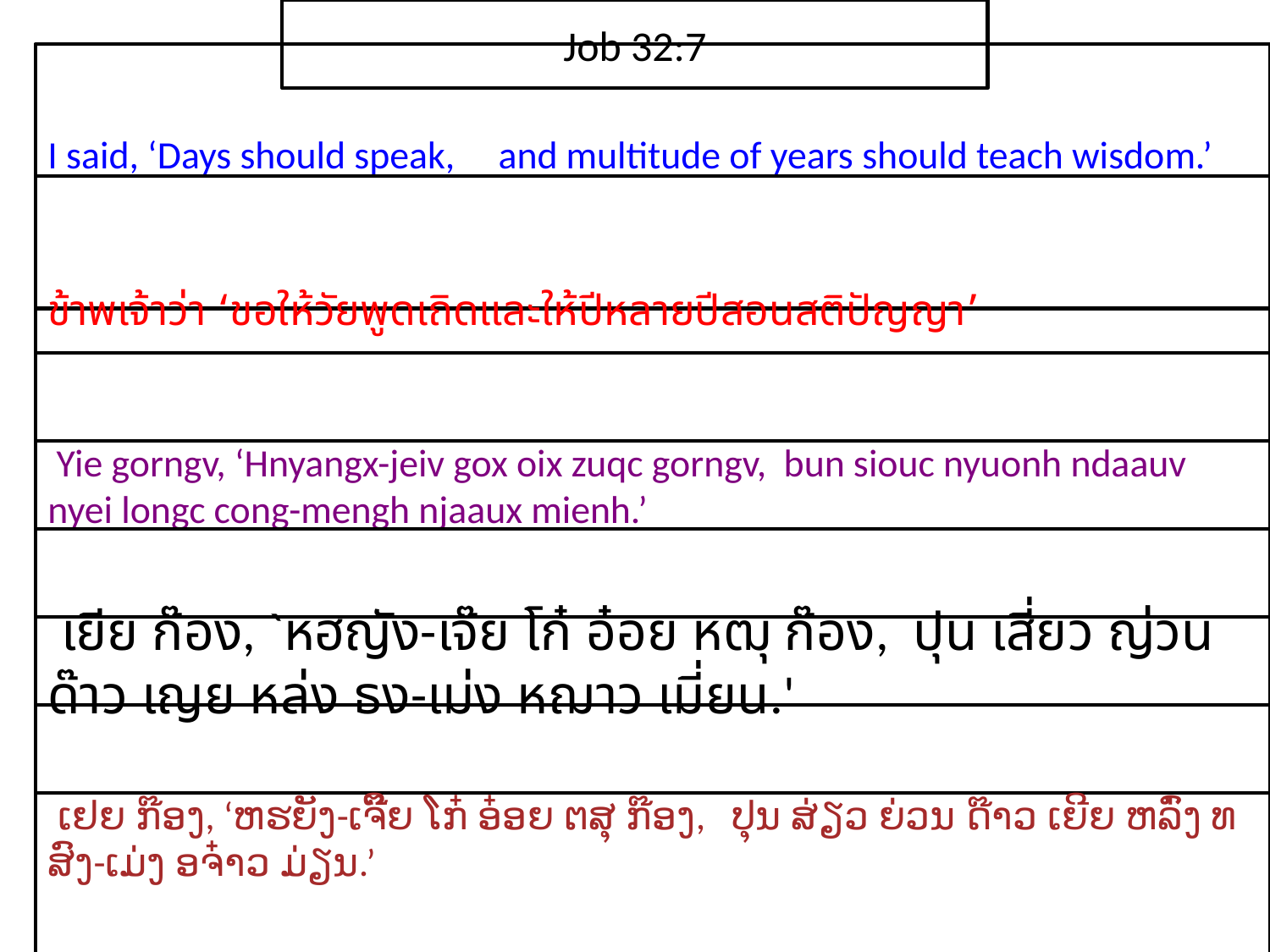

Job 32:7
I said, ‘Days should speak,     and multitude of years should teach wisdom.’
ข้าพเจ้า​ว่า ‘ขอ​ให้​วัย​พูด​เถิดและ​ให้​ปี​หลาย​ปี​สอน​สติปัญญา’
 Yie gorngv, ‘Hnyangx-jeiv gox oix zuqc gorngv,  bun siouc nyuonh ndaauv nyei longc cong-mengh njaaux mienh.’
 เยีย ก๊อง, `หฮญัง-เจ๊ย โก๋ อ๋อย หฒุ ก๊อง,  ปุน เสี่ยว ญ่วน ด๊าว เญย หล่ง ธง-เม่ง หฌาว เมี่ยน.'
 ເຢຍ ກ໊ອງ, ‘ຫຮຍັງ-ເຈີ໊ຍ ໂກ໋ ອ໋ອຍ ຕສຸ ກ໊ອງ,   ປຸນ ສ່ຽວ ຍ່ວນ ດ໊າວ ເຍີຍ ຫລົ່ງ ທສົງ-ເມ່ງ ອຈ໋າວ ມ່ຽນ.’